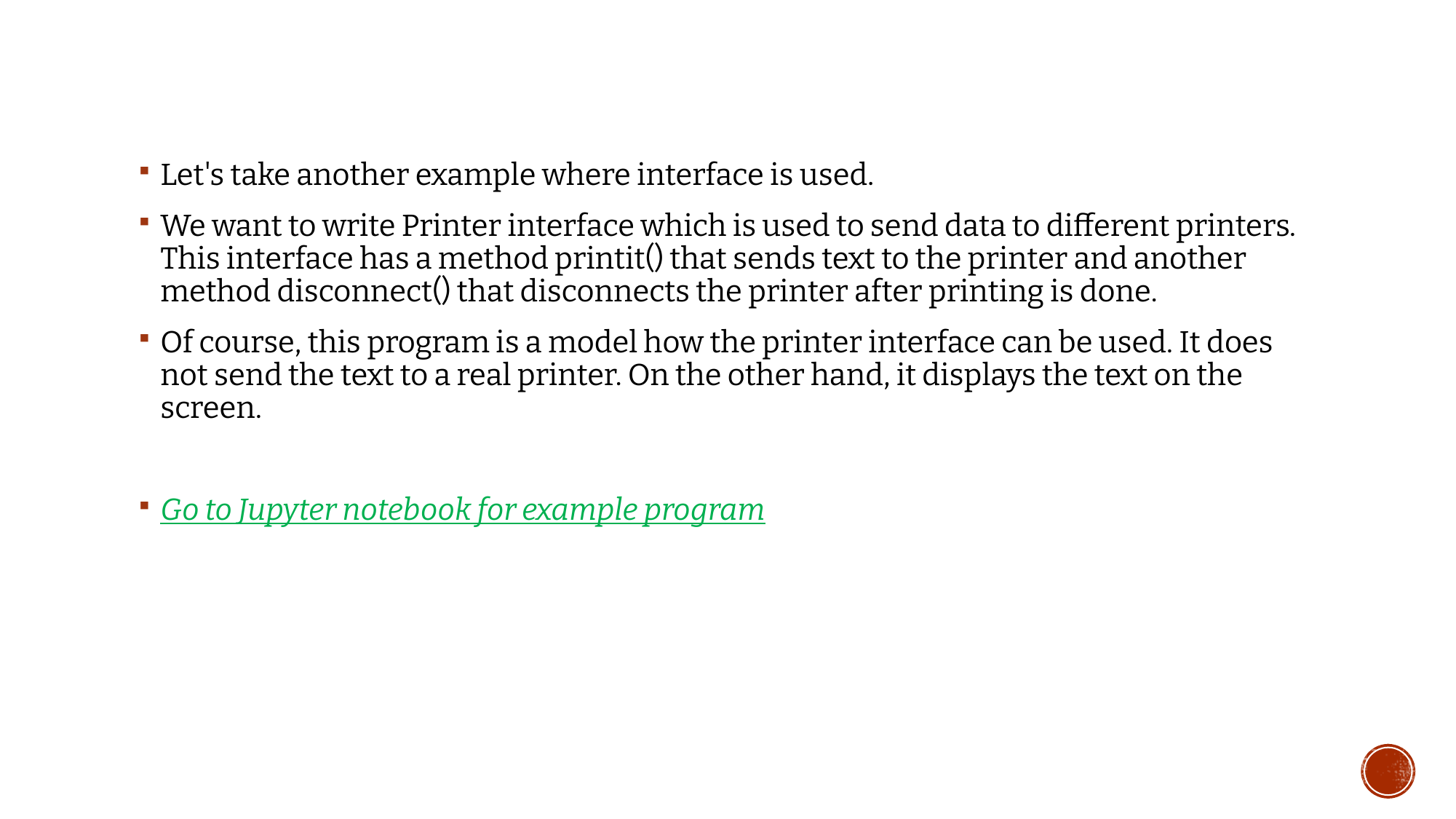

Let's take another example where interface is used.
We want to write Printer interface which is used to send data to different printers. This interface has a method printit() that sends text to the printer and another method disconnect() that disconnects the printer after printing is done.
Of course, this program is a model how the printer interface can be used. It does not send the text to a real printer. On the other hand, it displays the text on the screen.

Go to Jupyter notebook for example program